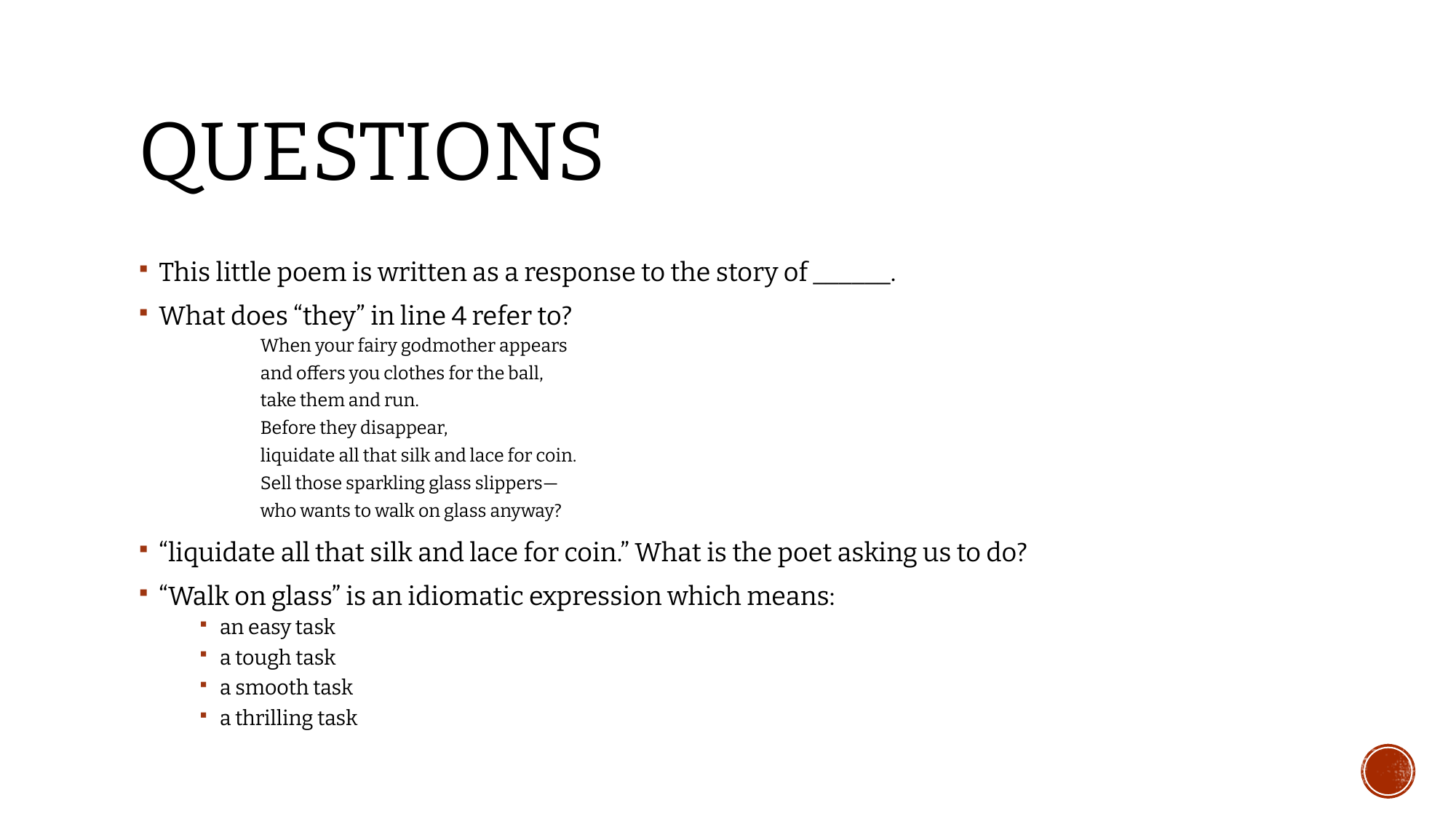

# questions
This little poem is written as a response to the story of ______.
What does “they” in line 4 refer to?
When your fairy godmother appears
and offers you clothes for the ball,
take them and run.
Before they disappear,
liquidate all that silk and lace for coin.
Sell those sparkling glass slippers—
who wants to walk on glass anyway?
“liquidate all that silk and lace for coin.” What is the poet asking us to do?
“Walk on glass” is an idiomatic expression which means:
an easy task
a tough task
a smooth task
a thrilling task